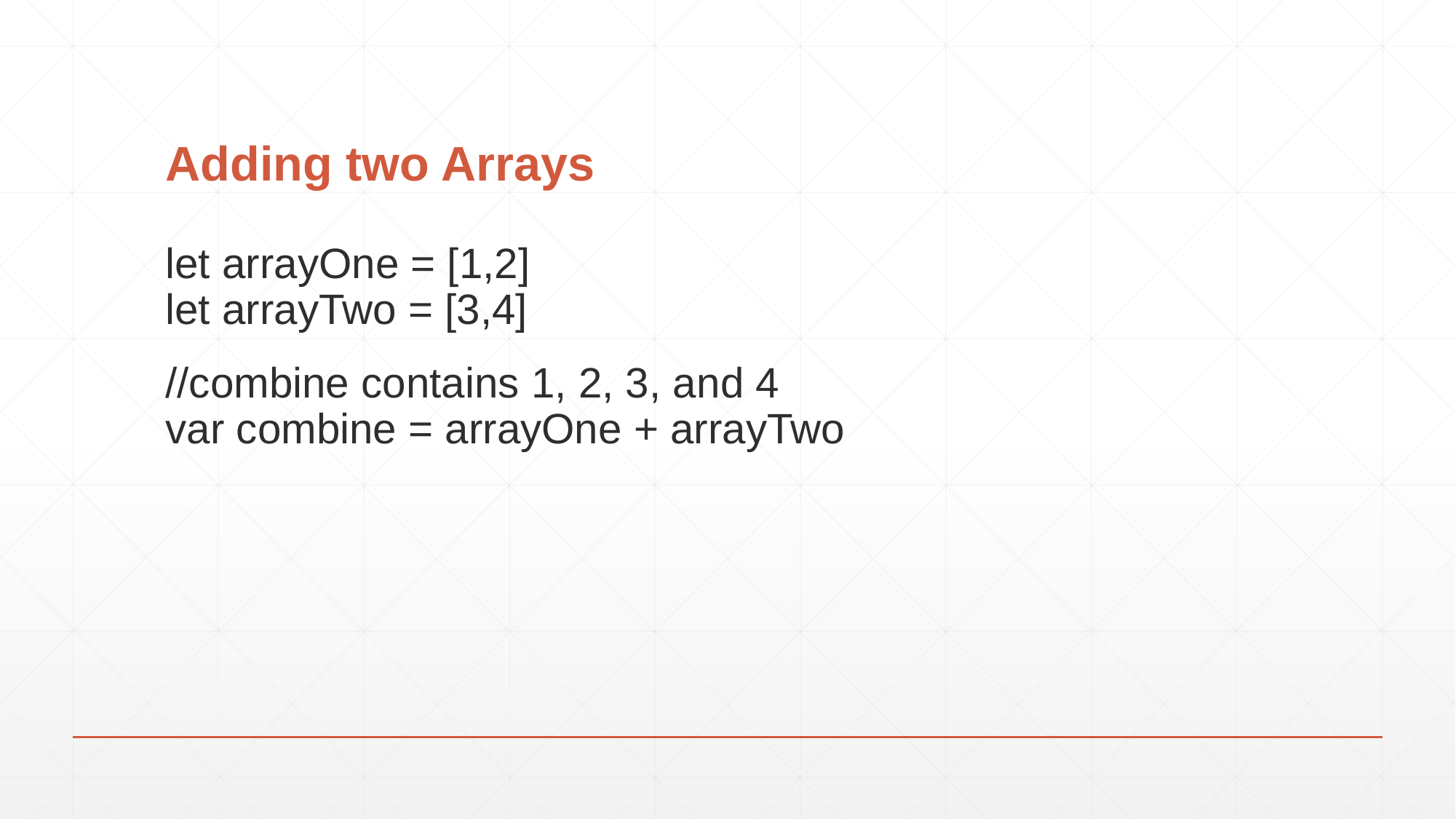

# Adding two Arrays
let arrayOne = [1,2]
let arrayTwo = [3,4]
//combine contains 1, 2, 3, and 4
var combine = arrayOne + arrayTwo